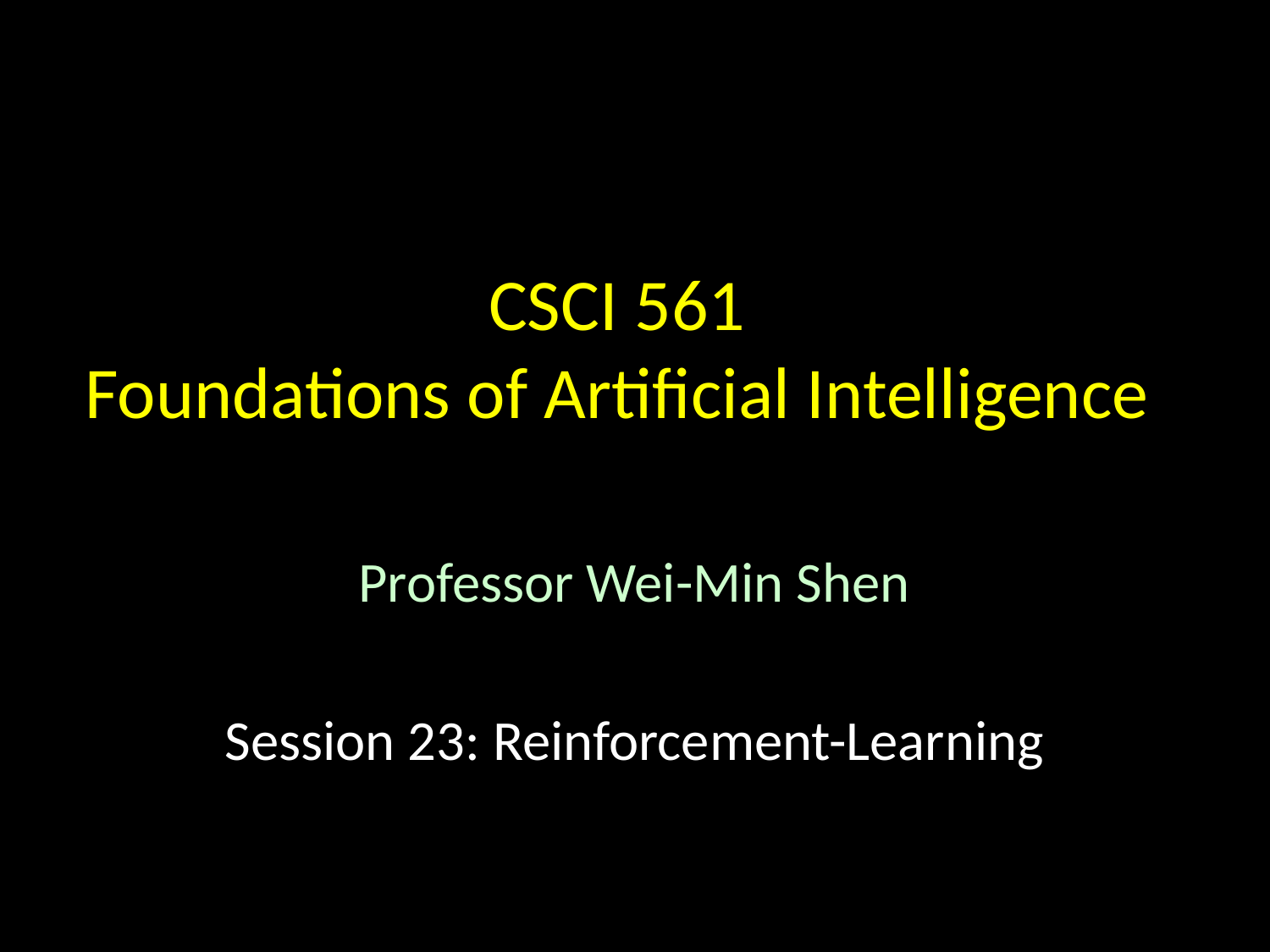

# CSCI 561 Foundations of Artificial Intelligence
Professor Wei-Min Shen

Session 23: Reinforcement-Learning